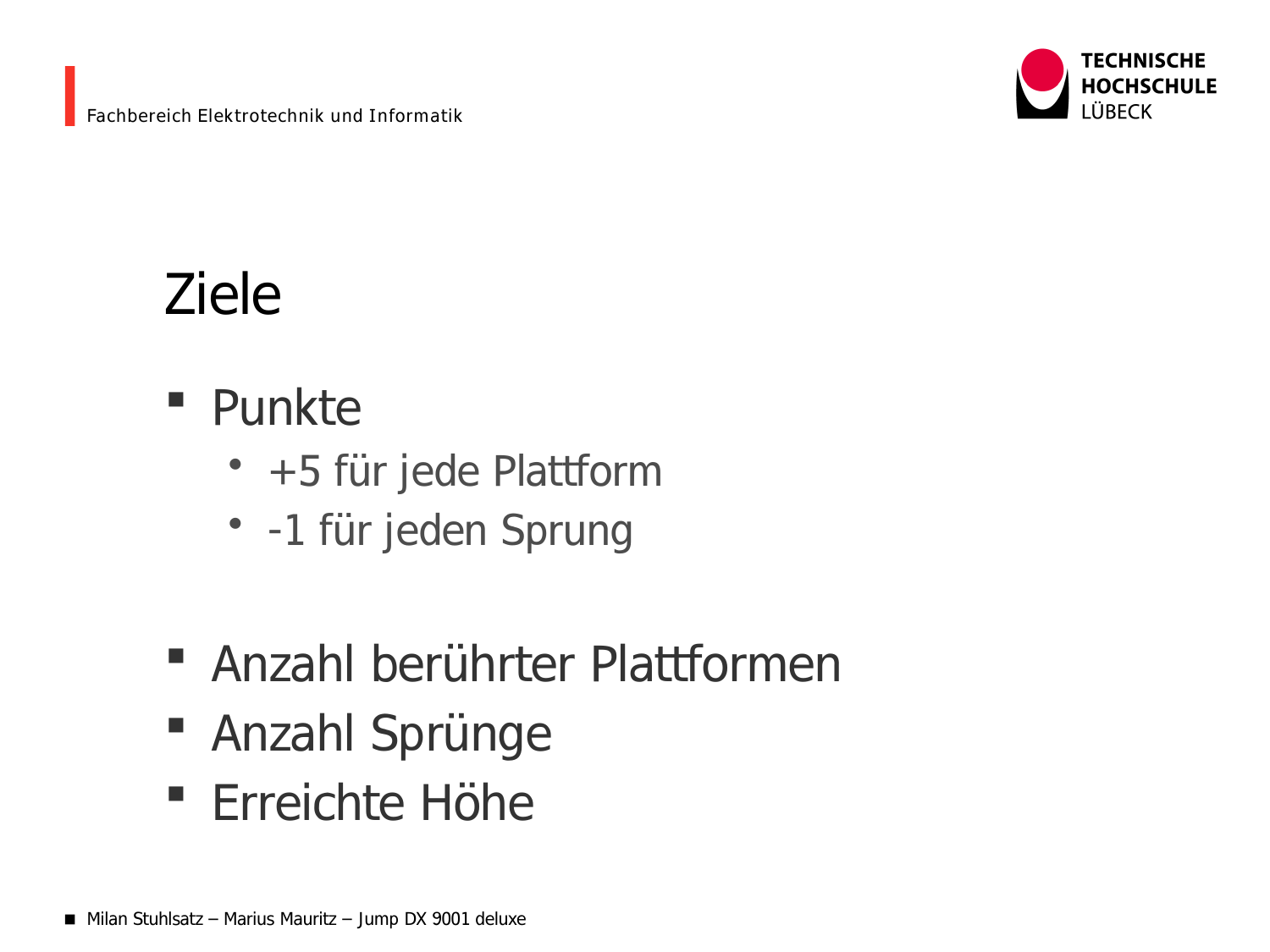

# Ziele
Punkte
+5 für jede Plattform
-1 für jeden Sprung

Anzahl berührter Plattformen
Anzahl Sprünge
Erreichte Höhe
Milan Stuhlsatz – Marius Mauritz – Jump DX 9001 deluxe